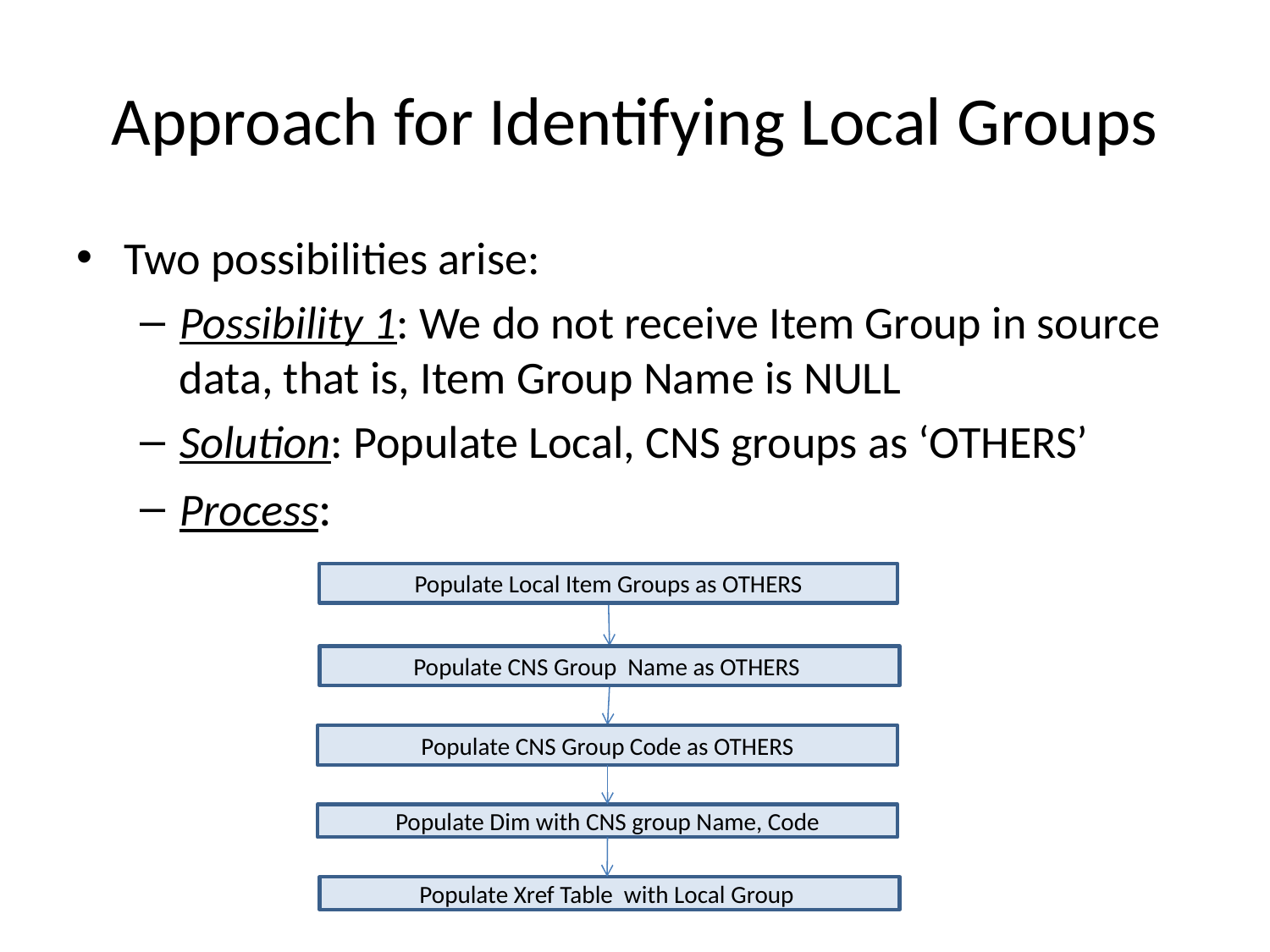

# Approach for Identifying Local Groups
Two possibilities arise:
Possibility 1: We do not receive Item Group in source data, that is, Item Group Name is NULL
Solution: Populate Local, CNS groups as ‘OTHERS’
Process:

Populate Local Item Groups as OTHERS
Populate CNS Group  Name as OTHERS
Populate CNS Group Code as OTHERS
Populate Dim with CNS group Name, Code
Populate Xref Table  with Local Group